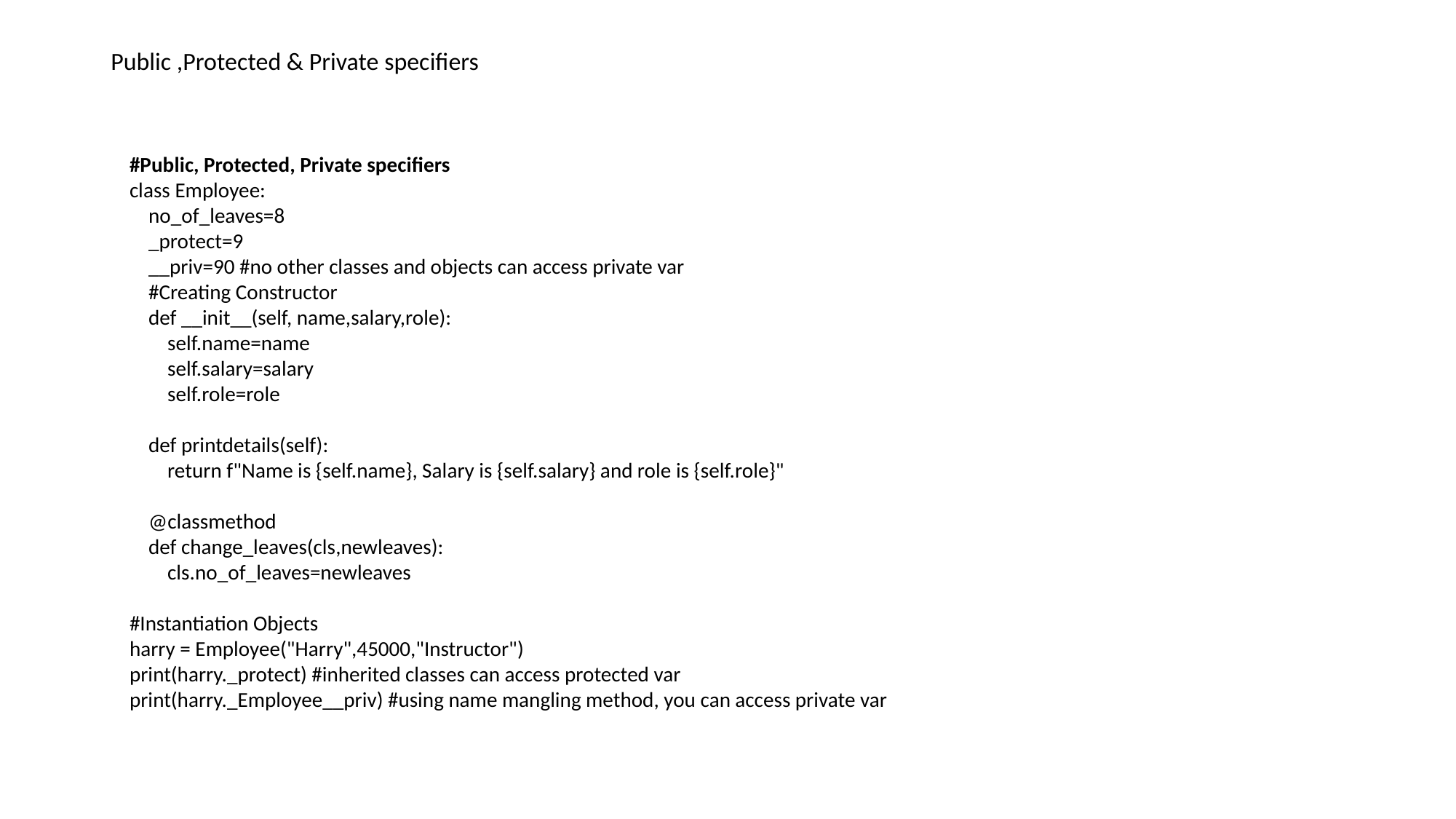

# Public ,Protected & Private specifiers
#Public, Protected, Private specifiers
class Employee:
    no_of_leaves=8
    _protect=9
    __priv=90 #no other classes and objects can access private var
    #Creating Constructor
    def __init__(self, name,salary,role):
        self.name=name
        self.salary=salary
        self.role=role

    def printdetails(self):
        return f"Name is {self.name}, Salary is {self.salary} and role is {self.role}"

    @classmethod
    def change_leaves(cls,newleaves):
        cls.no_of_leaves=newleaves

#Instantiation Objects
harry = Employee("Harry",45000,"Instructor")
print(harry._protect) #inherited classes can access protected var
print(harry._Employee__priv) #using name mangling method, you can access private var